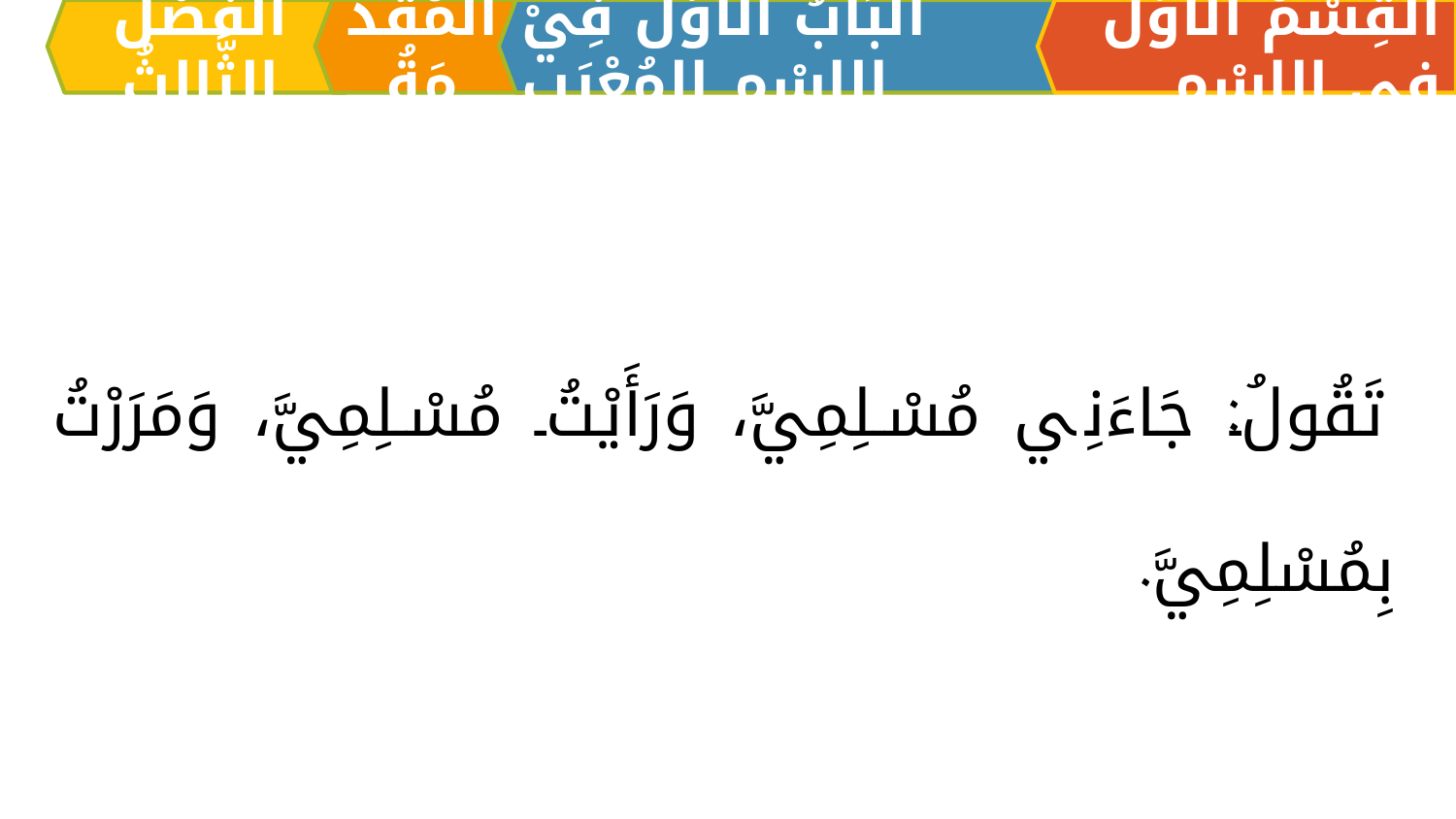

اَلْفَصْلُ الثَّالِثُ
الْمُقَدِّمَةُ
اَلبَابُ الْأَوَّلُ فِيْ الِاسْمِ المُعْرَبِ
القِسْمُ الْأَوَّلُ فِي الِاسْمِ
تَقُولُ: جَاءَنِي مُسْلِمِيَّ، وَرَأَيْتُ مُسْلِمِيَّ، وَمَرَرْتُ بِمُسْلِمِيَّ.